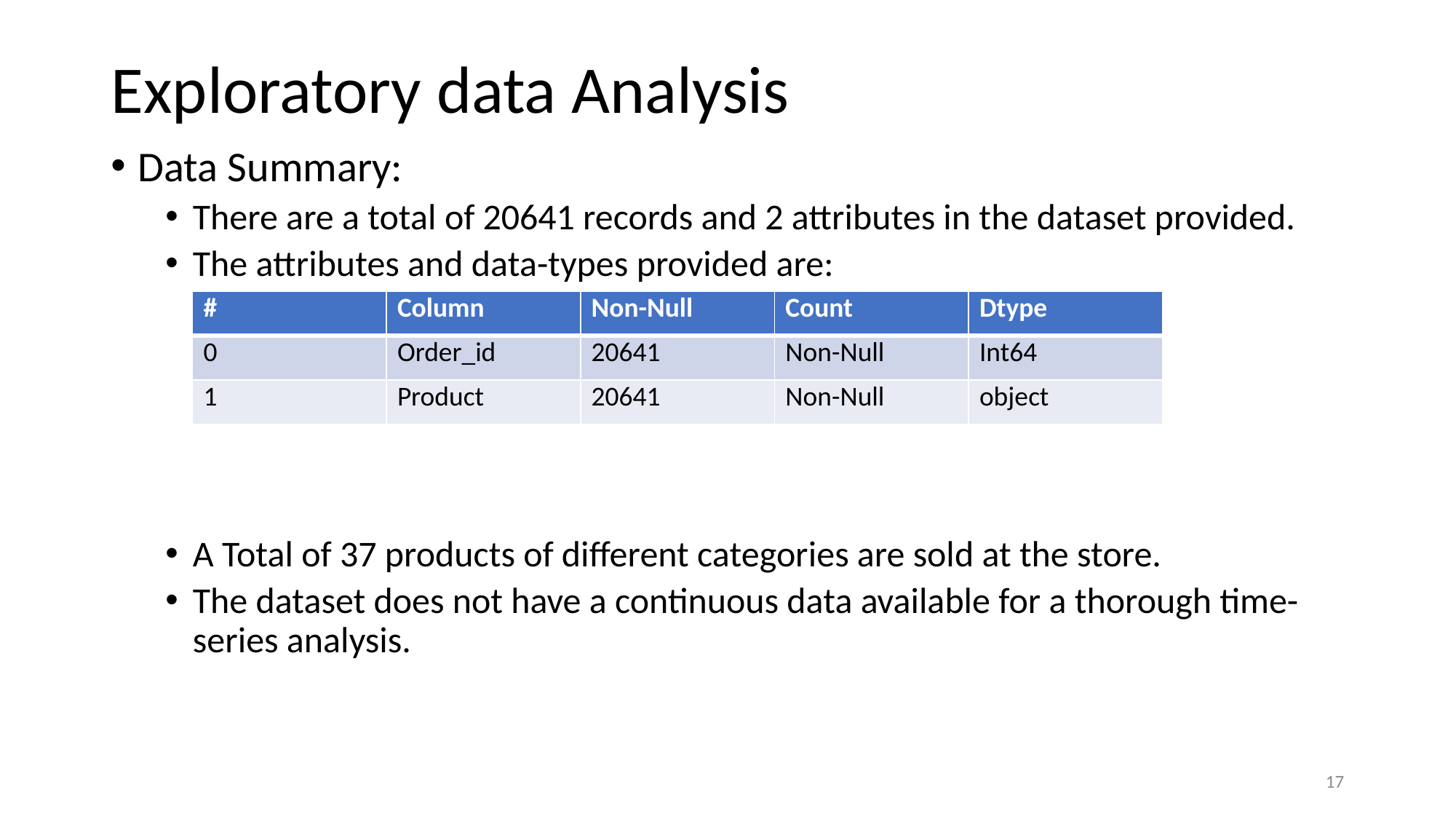

# Exploratory data Analysis
Data Summary:
There are a total of 20641 records and 2 attributes in the dataset provided.
The attributes and data-types provided are:

A Total of 37 products of different categories are sold at the store.
The dataset does not have a continuous data available for a thorough time-series analysis.

| # | Column | Non-Null | Count | Dtype |
| --- | --- | --- | --- | --- |
| 0 | Order\_id | 20641 | Non-Null | Int64 |
| 1 | Product | 20641 | Non-Null | object |
17